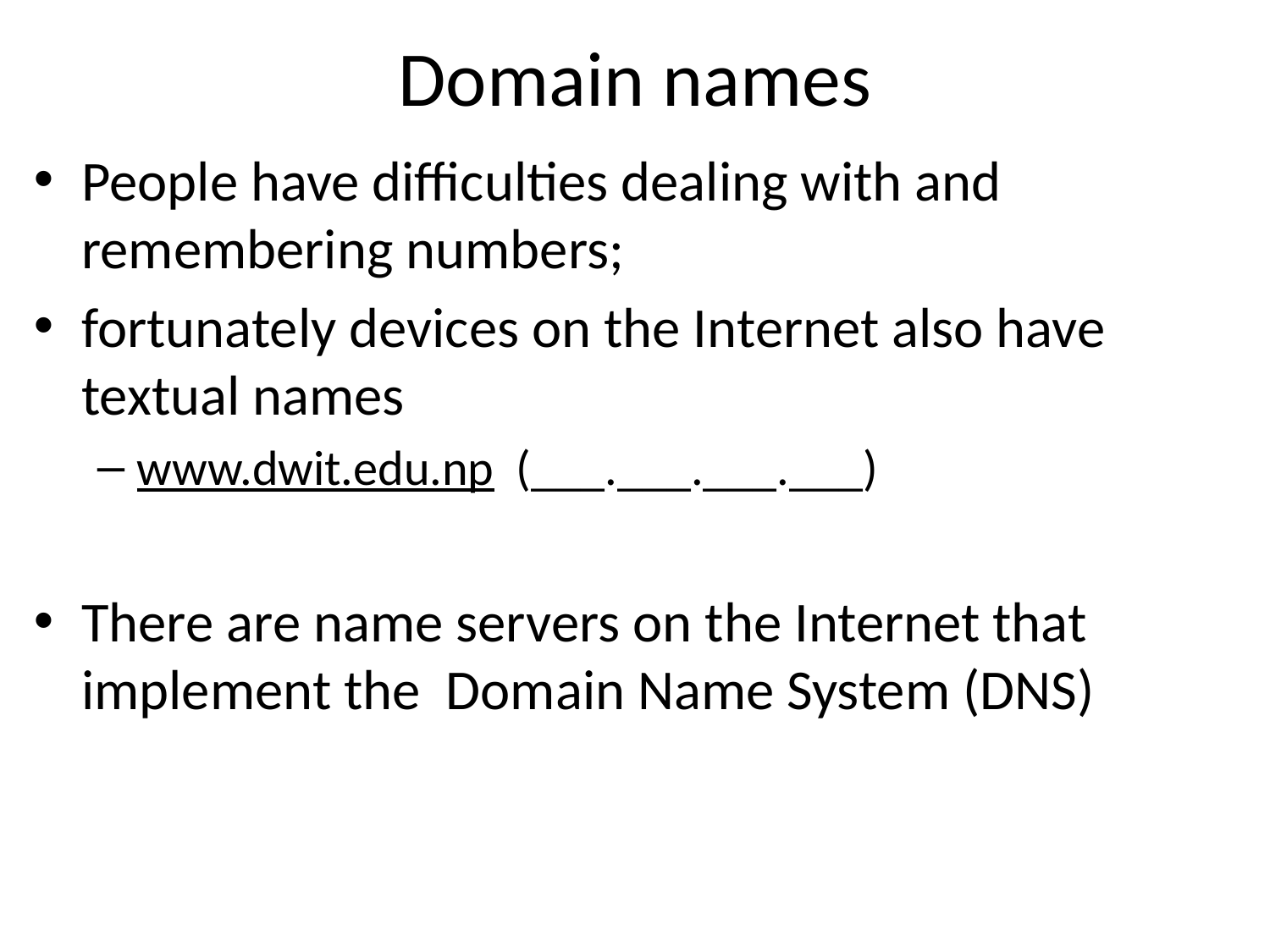

# Domain names
People have difficulties dealing with and remembering numbers;
fortunately devices on the Internet also have textual names
www.dwit.edu.np  (___.___.___.___)

There are name servers on the Internet that implement the  Domain Name System (DNS)